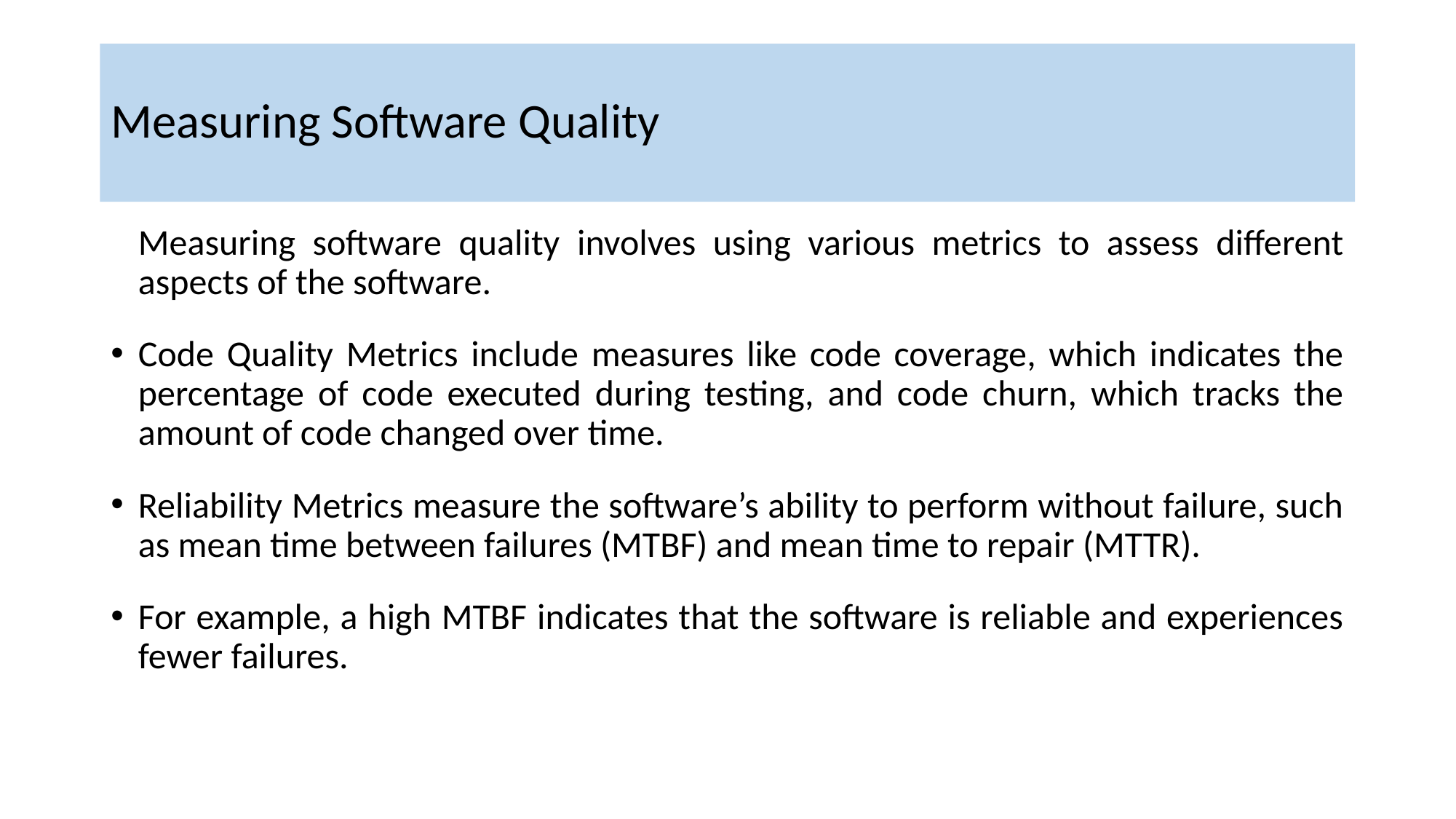

# Measuring Software Quality
Measuring software quality involves using various metrics to assess different aspects of the software.
Code Quality Metrics include measures like code coverage, which indicates the percentage of code executed during testing, and code churn, which tracks the amount of code changed over time.
Reliability Metrics measure the software’s ability to perform without failure, such as mean time between failures (MTBF) and mean time to repair (MTTR).
For example, a high MTBF indicates that the software is reliable and experiences fewer failures.